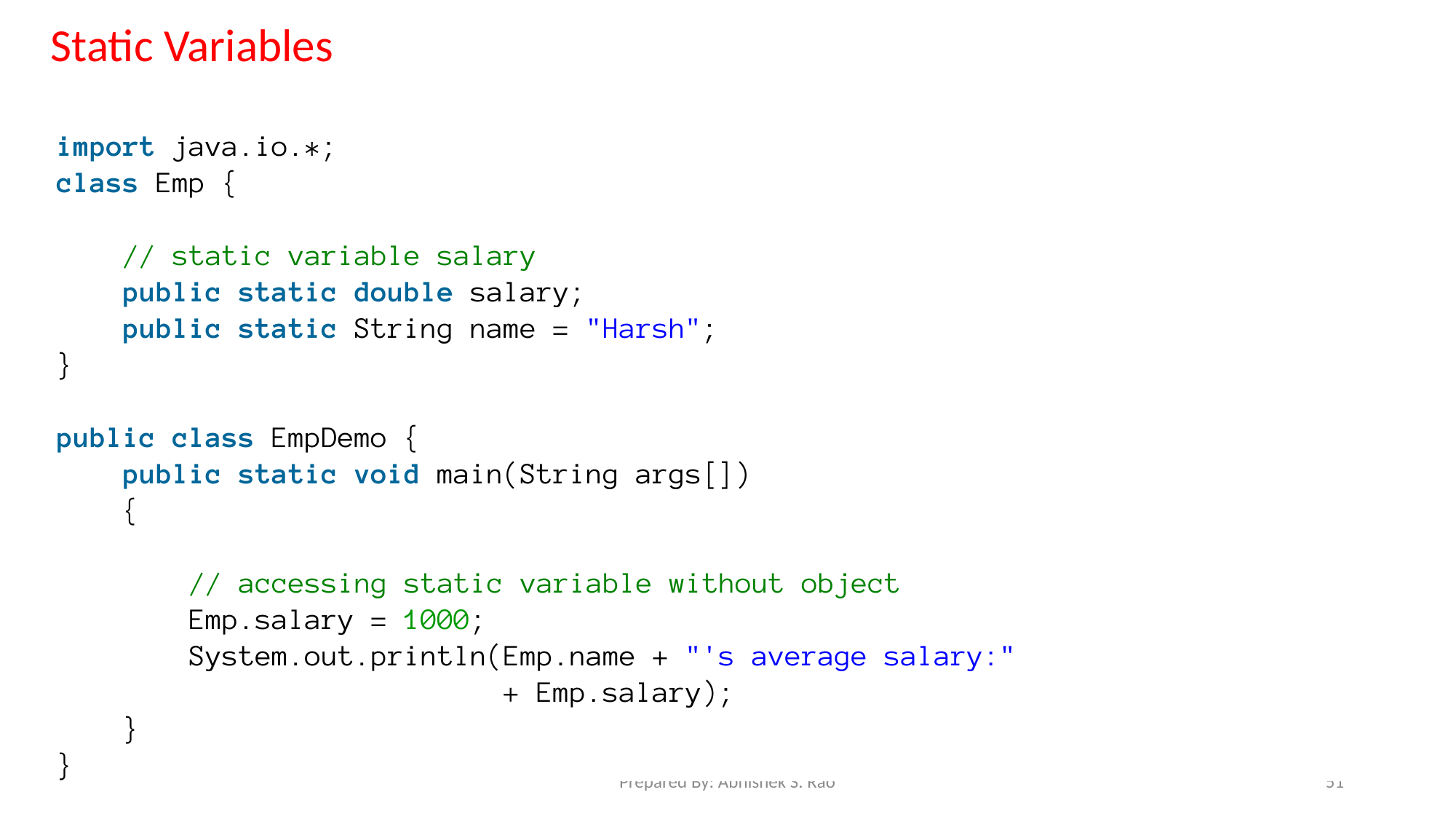

# Static Variables
import java.io.*;
class Emp {

    // static variable salary
    public static double salary;
    public static String name = "Harsh";
}

public class EmpDemo {
    public static void main(String args[])
    {

        // accessing static variable without object
        Emp.salary = 1000;
        System.out.println(Emp.name + "'s average salary:"
                           + Emp.salary);
    }
}
Prepared By: Abhishek S. Rao
51